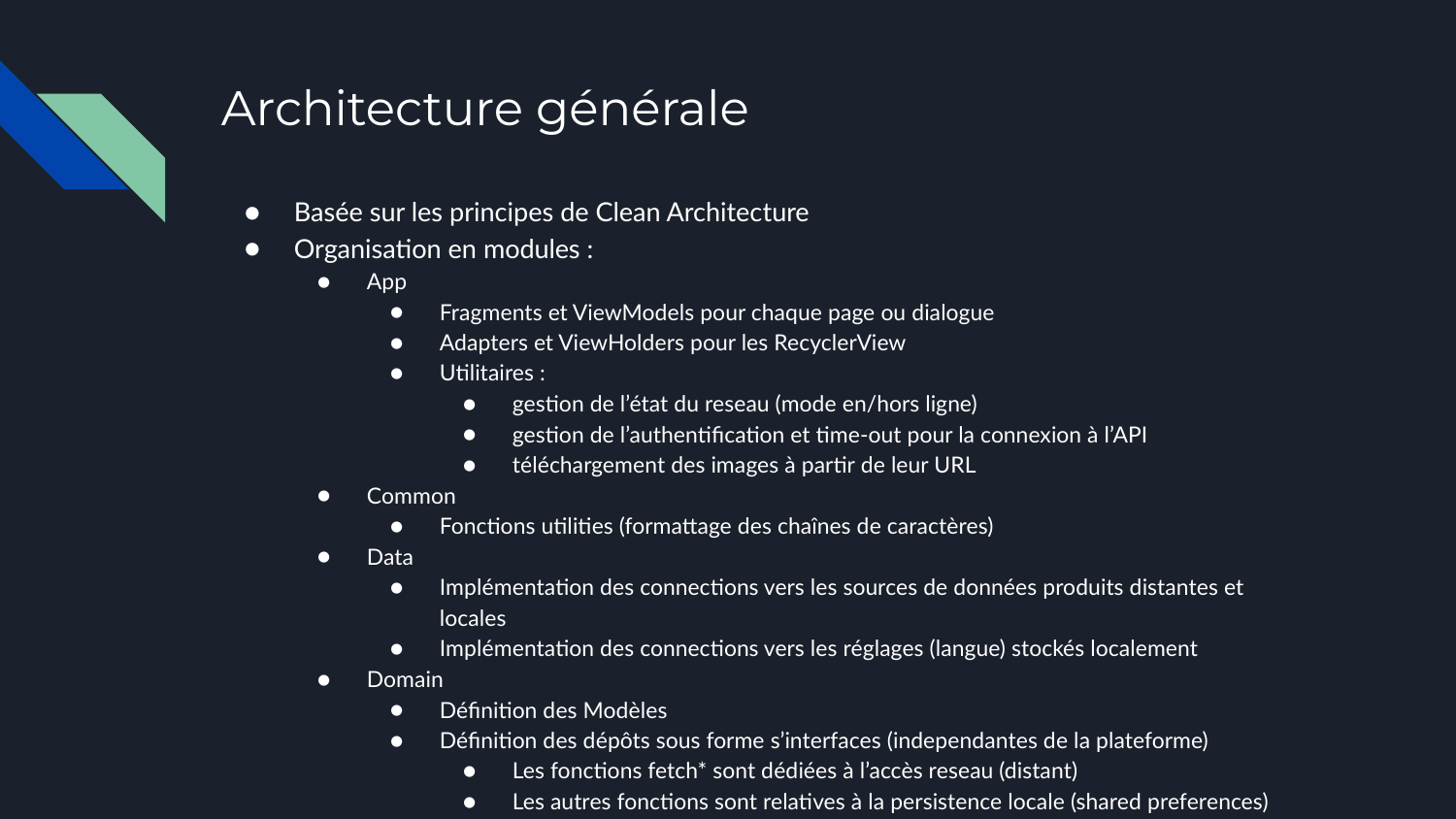

# Architecture générale
Basée sur les principes de Clean Architecture
Organisation en modules :
App
Fragments et ViewModels pour chaque page ou dialogue
Adapters et ViewHolders pour les RecyclerView
Utilitaires :
gestion de l’état du reseau (mode en/hors ligne)
gestion de l’authentification et time-out pour la connexion à l’API
téléchargement des images à partir de leur URL
Common
Fonctions utilities (formattage des chaînes de caractères)
Data
Implémentation des connections vers les sources de données produits distantes et locales
Implémentation des connections vers les réglages (langue) stockés localement
Domain
Définition des Modèles
Définition des dépôts sous forme s’interfaces (independantes de la plateforme)
Les fonctions fetch* sont dédiées à l’accès reseau (distant)
Les autres fonctions sont relatives à la persistence locale (shared preferences)